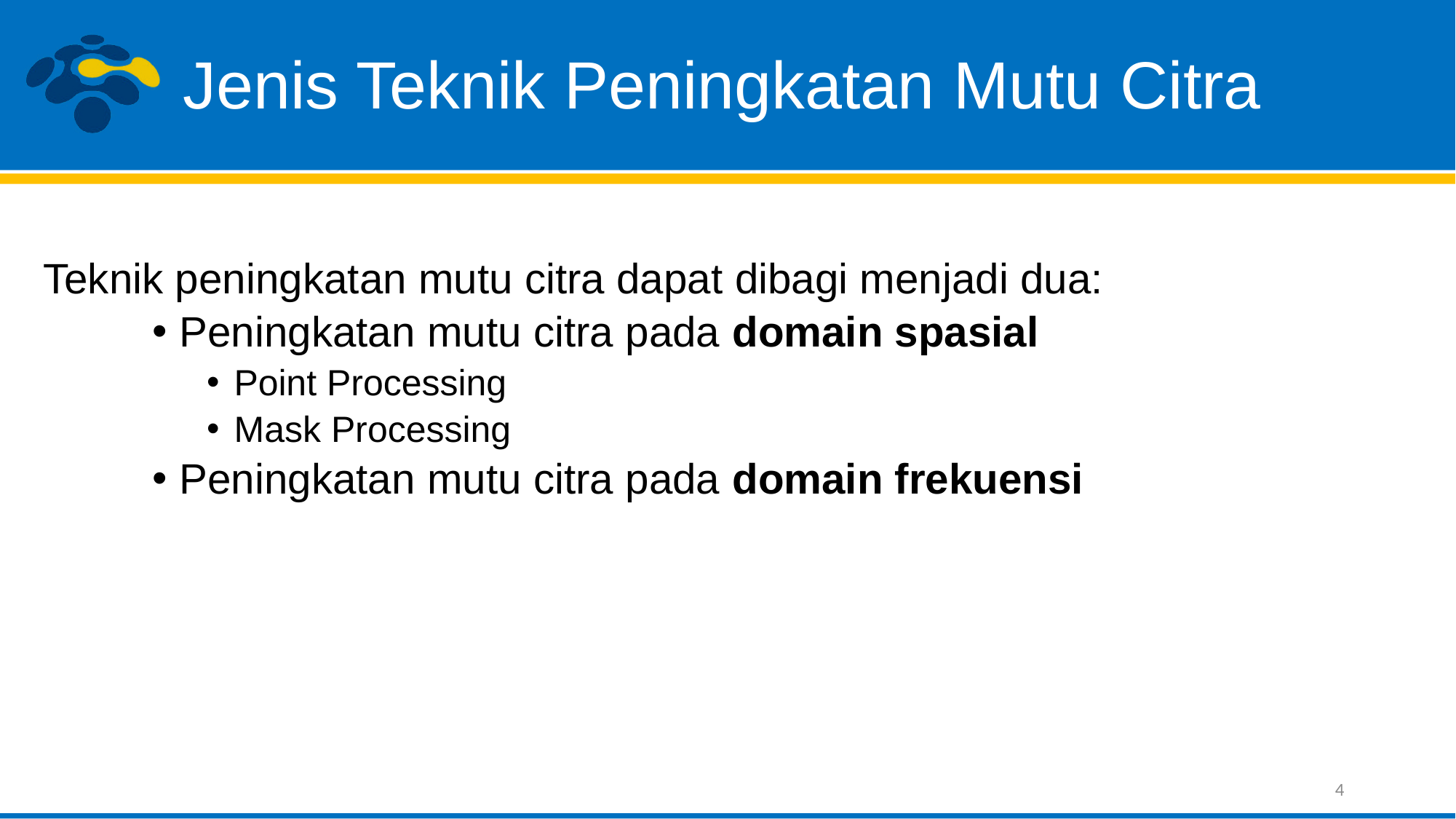

Jenis Teknik Peningkatan Mutu Citra
Teknik peningkatan mutu citra dapat dibagi menjadi dua:
Peningkatan mutu citra pada domain spasial
Point Processing
Mask Processing
Peningkatan mutu citra pada domain frekuensi
4